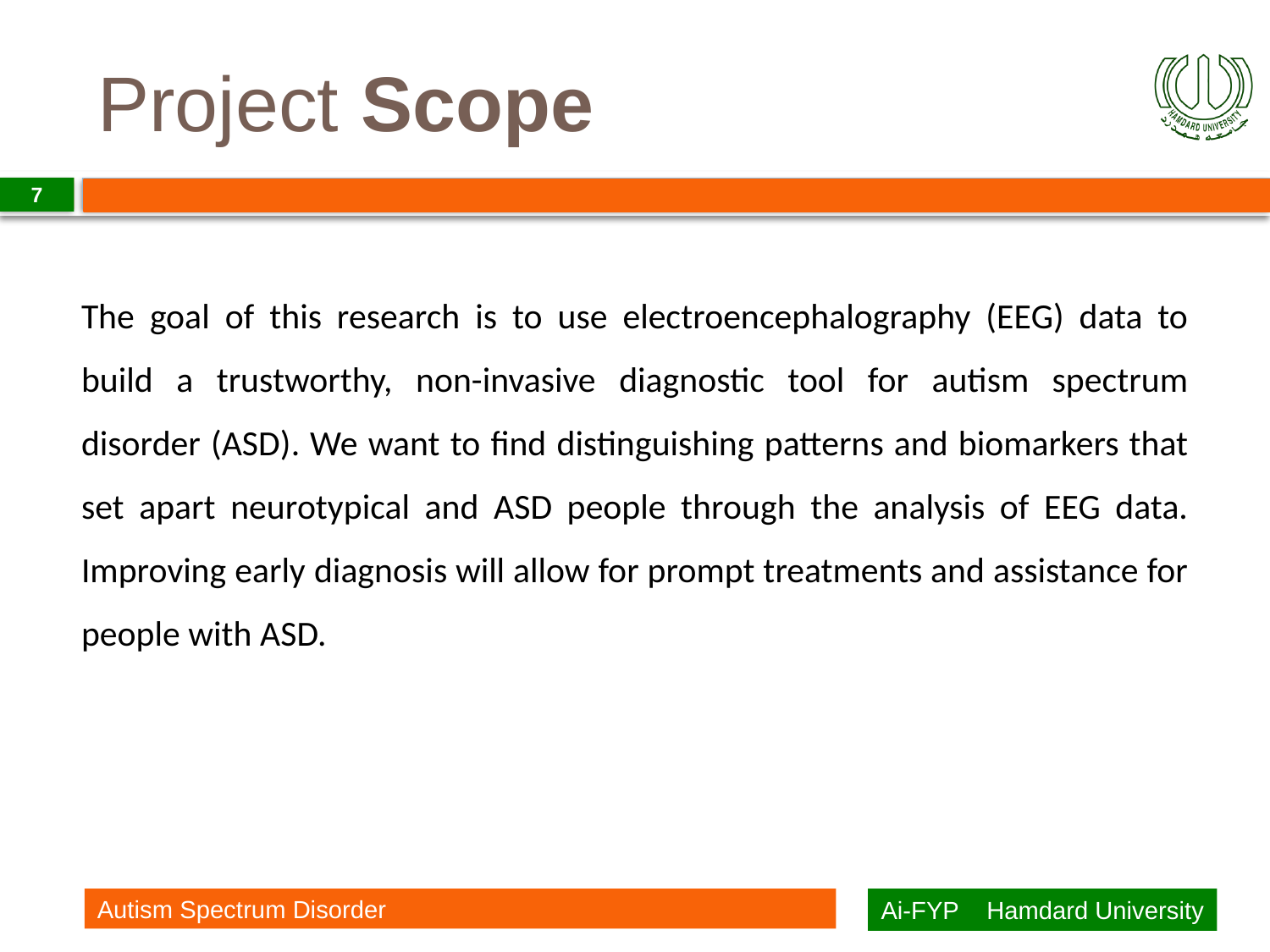

# Project Scope
7

The goal of this research is to use electroencephalography (EEG) data to build a trustworthy, non-invasive diagnostic tool for autism spectrum disorder (ASD). We want to find distinguishing patterns and biomarkers that set apart neurotypical and ASD people through the analysis of EEG data. Improving early diagnosis will allow for prompt treatments and assistance for people with ASD.
Autism Spectrum Disorder
Ai-FYP    Hamdard University